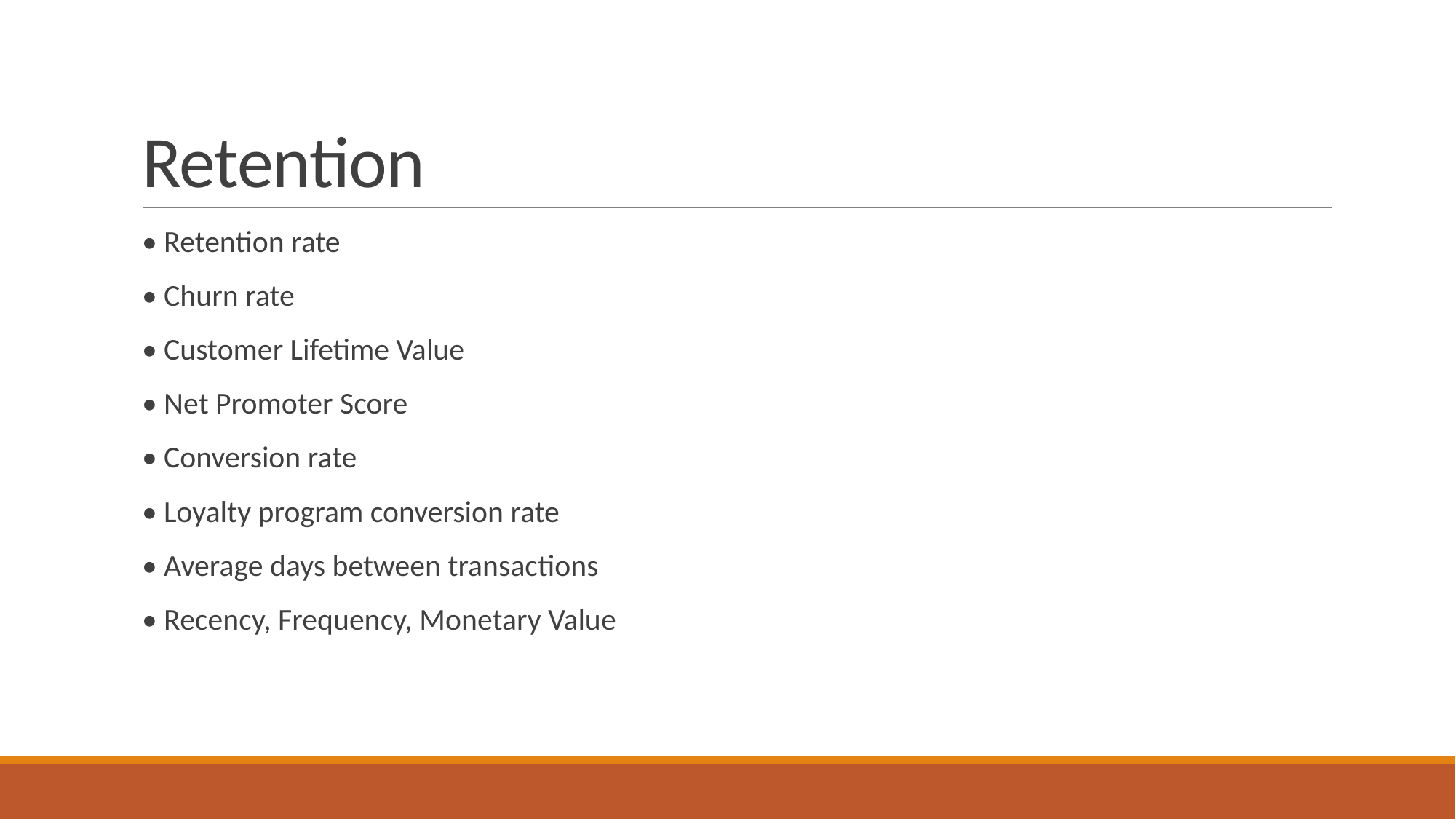

# Retention
• Retention rate
• Churn rate
• Customer Lifetime Value
• Net Promoter Score
• Conversion rate
• Loyalty program conversion rate
• Average days between transactions
• Recency, Frequency, Monetary Value